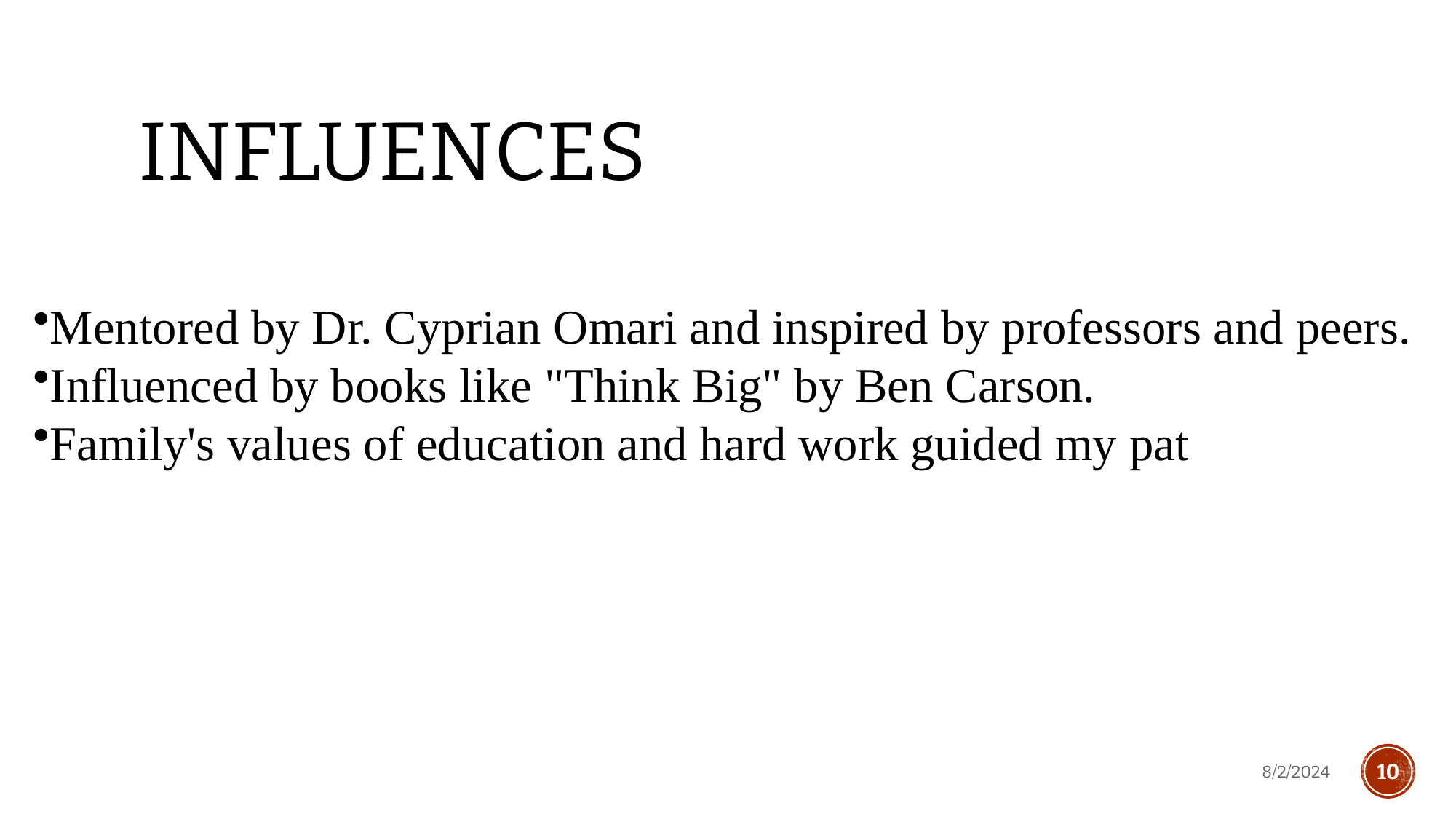

# Influences

Mentored by Dr. Cyprian Omari and inspired by professors and peers.
Influenced by books like "Think Big" by Ben Carson.
Family's values of education and hard work guided my pat
8/2/2024
10